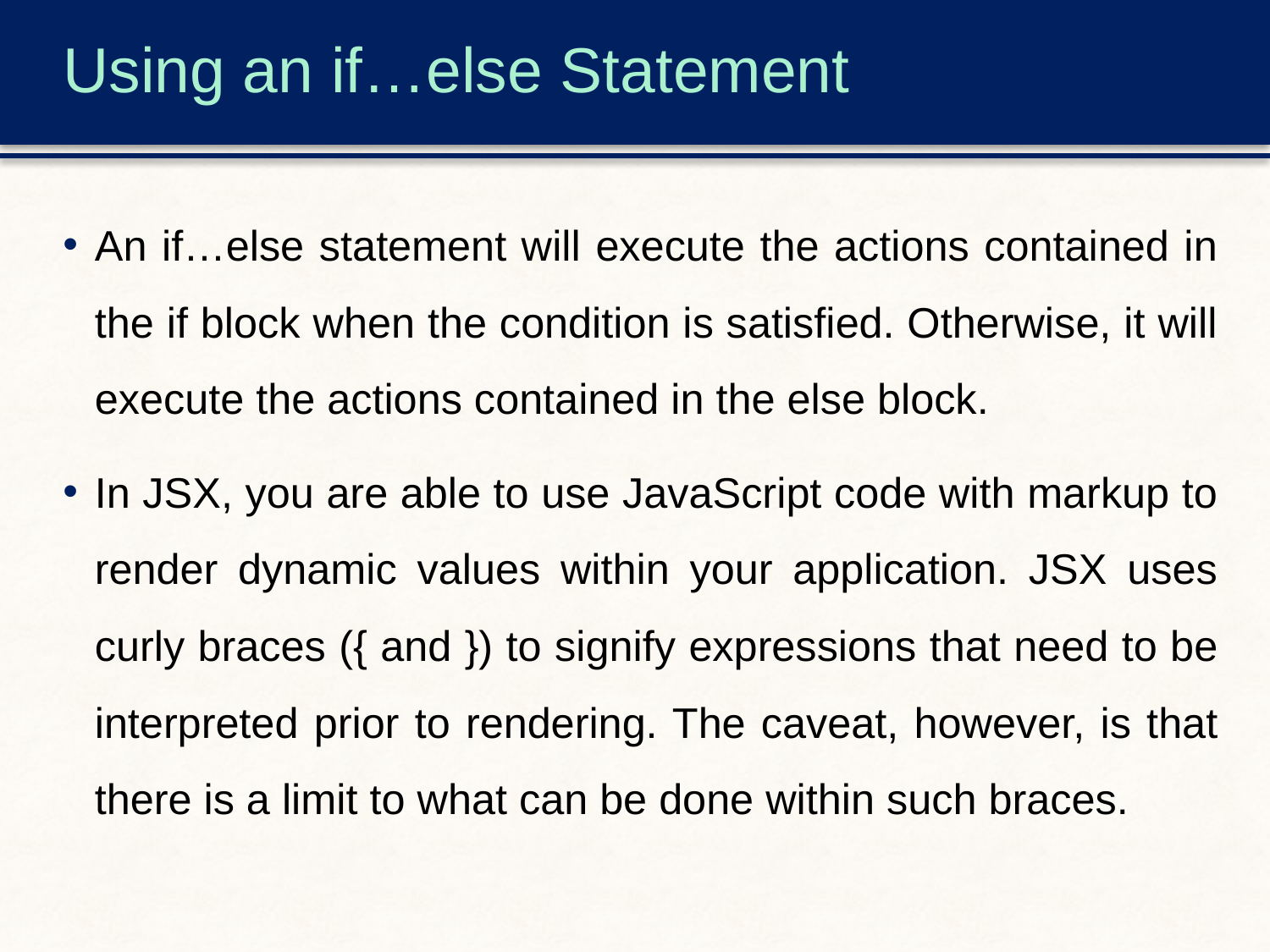

# Using an if…else Statement
An if…else statement will execute the actions contained in the if block when the condition is satisfied. Otherwise, it will execute the actions contained in the else block.
In JSX, you are able to use JavaScript code with markup to render dynamic values within your application. JSX uses curly braces ({ and }) to signify expressions that need to be interpreted prior to rendering. The caveat, however, is that there is a limit to what can be done within such braces.